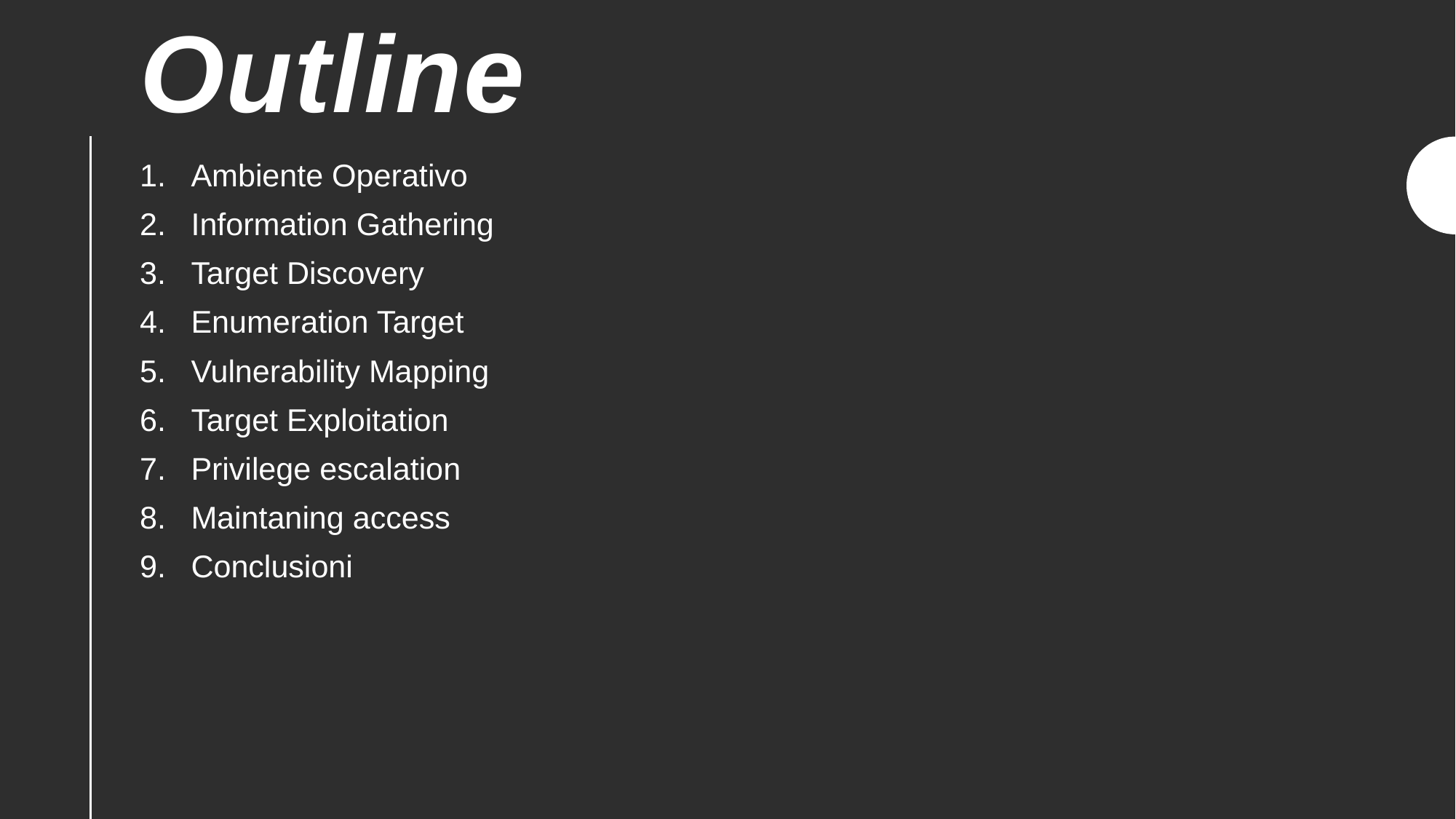

# Outline

Ambiente Operativo
Information Gathering
Target Discovery
Enumeration Target
Vulnerability Mapping
Target Exploitation
Privilege escalation
Maintaning access
Conclusioni